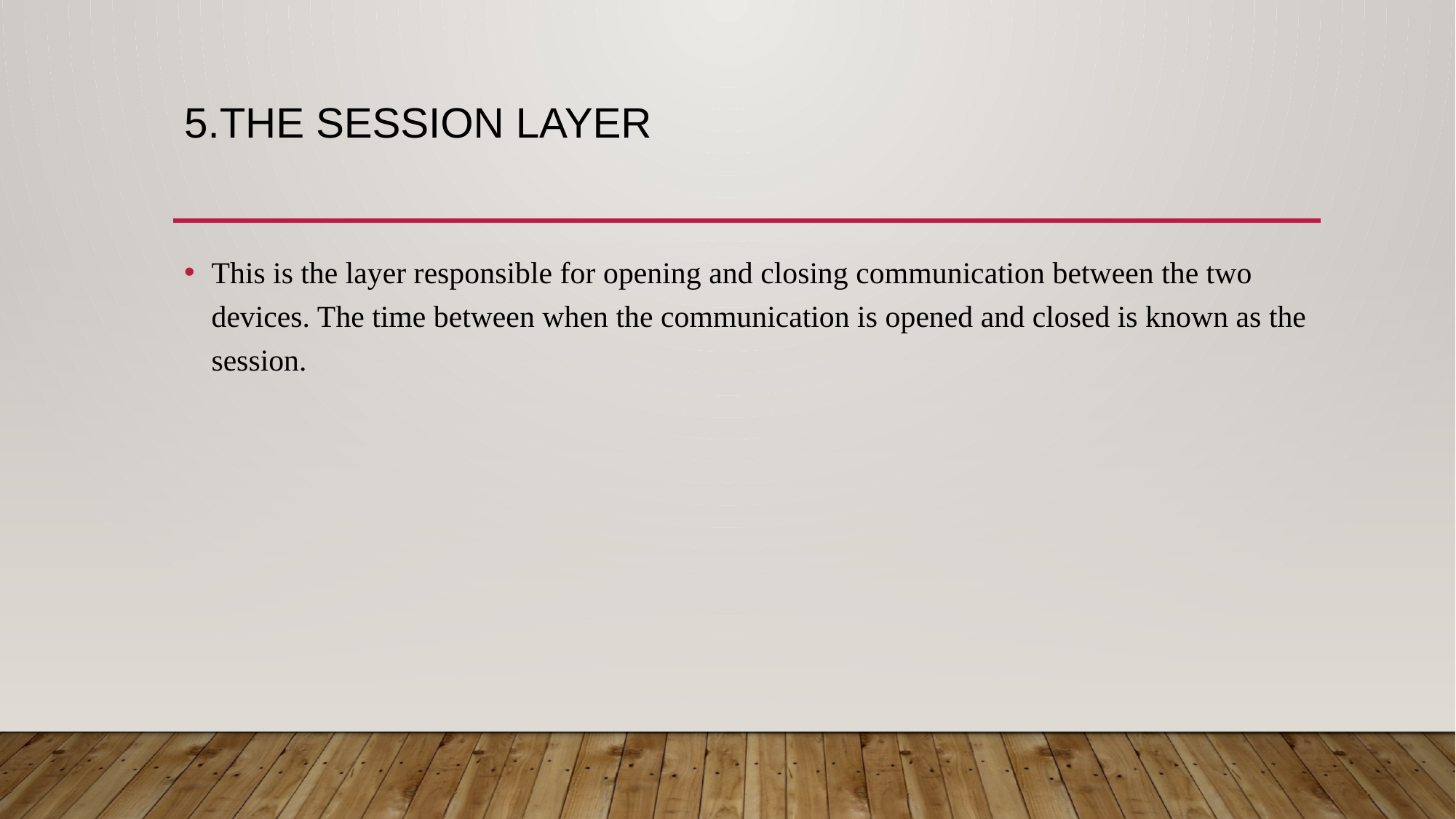

# 5.The session layer
This is the layer responsible for opening and closing communication between the two devices. The time between when the communication is opened and closed is known as the session.